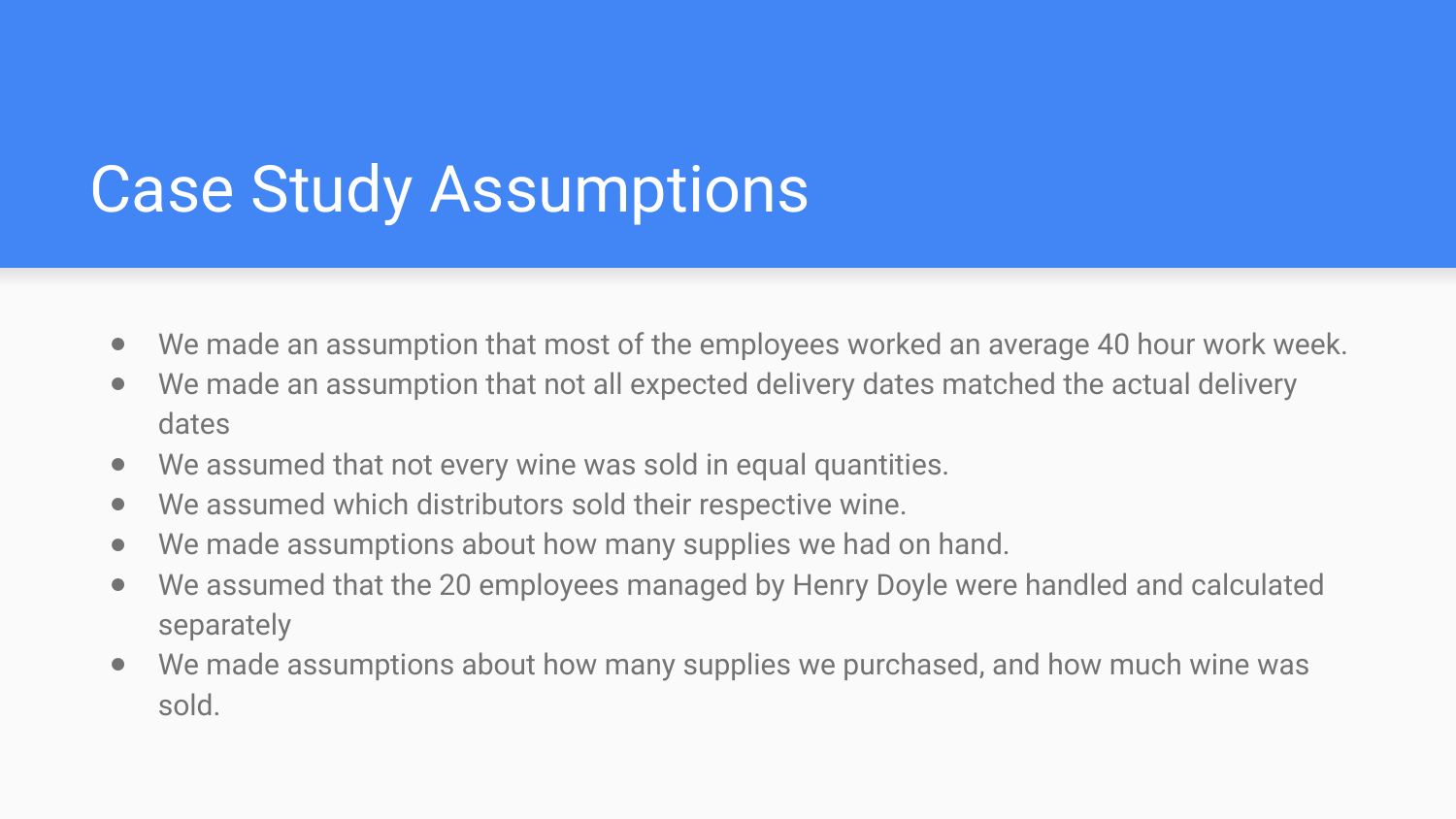

# Case Study Assumptions
We made an assumption that most of the employees worked an average 40 hour work week.
We made an assumption that not all expected delivery dates matched the actual delivery dates
We assumed that not every wine was sold in equal quantities.
We assumed which distributors sold their respective wine.
We made assumptions about how many supplies we had on hand.
We assumed that the 20 employees managed by Henry Doyle were handled and calculated separately
We made assumptions about how many supplies we purchased, and how much wine was sold.